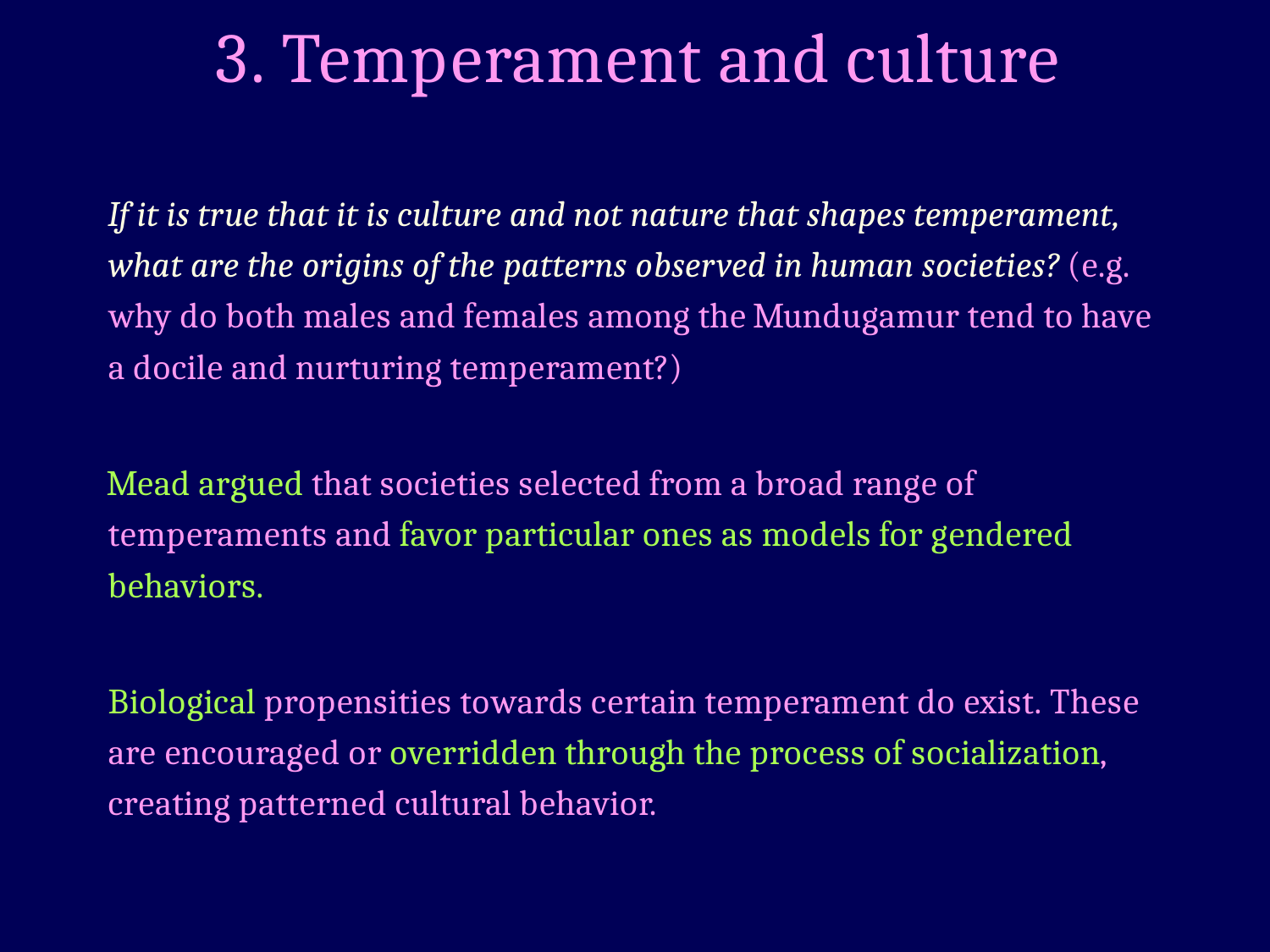

# 3. Temperament and culture
If it is true that it is culture and not nature that shapes temperament, what are the origins of the patterns observed in human societies? (e.g. why do both males and females among the Mundugamur tend to have a docile and nurturing temperament?)

Mead argued that societies selected from a broad range of temperaments and favor particular ones as models for gendered behaviors.

Biological propensities towards certain temperament do exist. These are encouraged or overridden through the process of socialization, creating patterned cultural behavior.